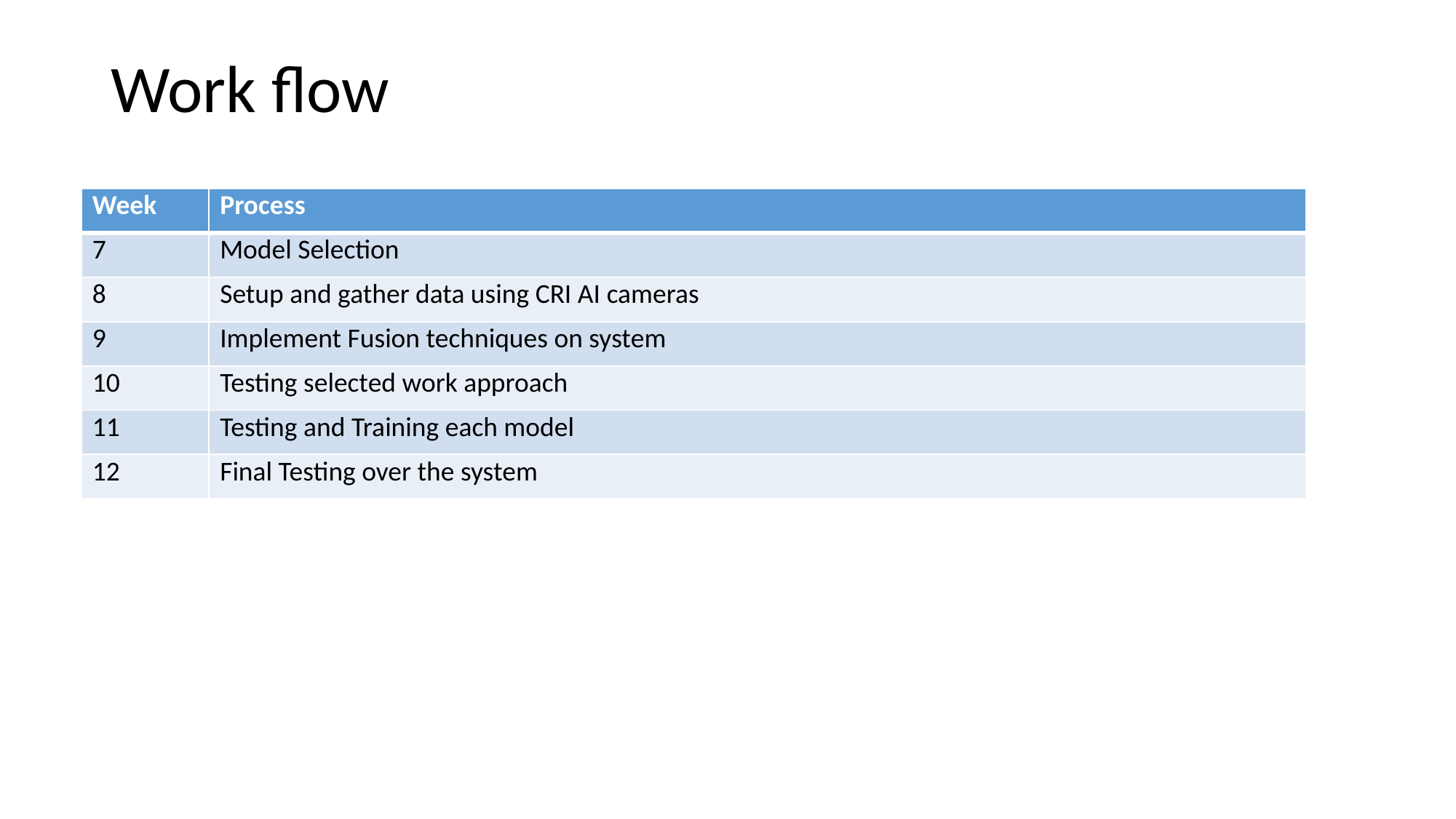

# Work flow
| Week | Process |
| --- | --- |
| 7 | Model Selection |
| 8 | Setup and gather data using CRI AI cameras |
| 9 | Implement Fusion techniques on system |
| 10 | Testing selected work approach |
| 11 | Testing and Training each model |
| 12 | Final Testing over the system |